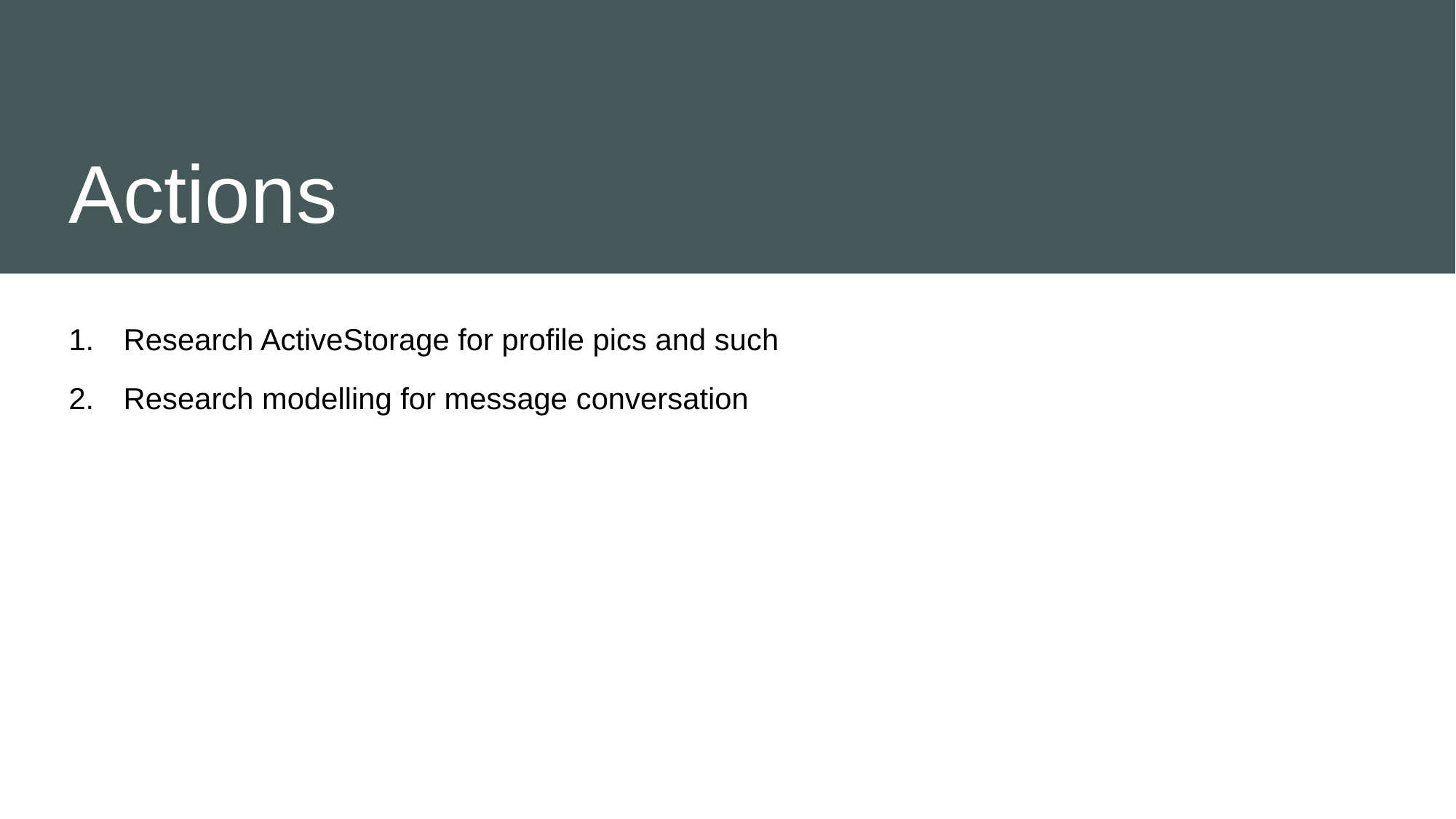

# Actions
Research ActiveStorage for profile pics and such
Research modelling for message conversation